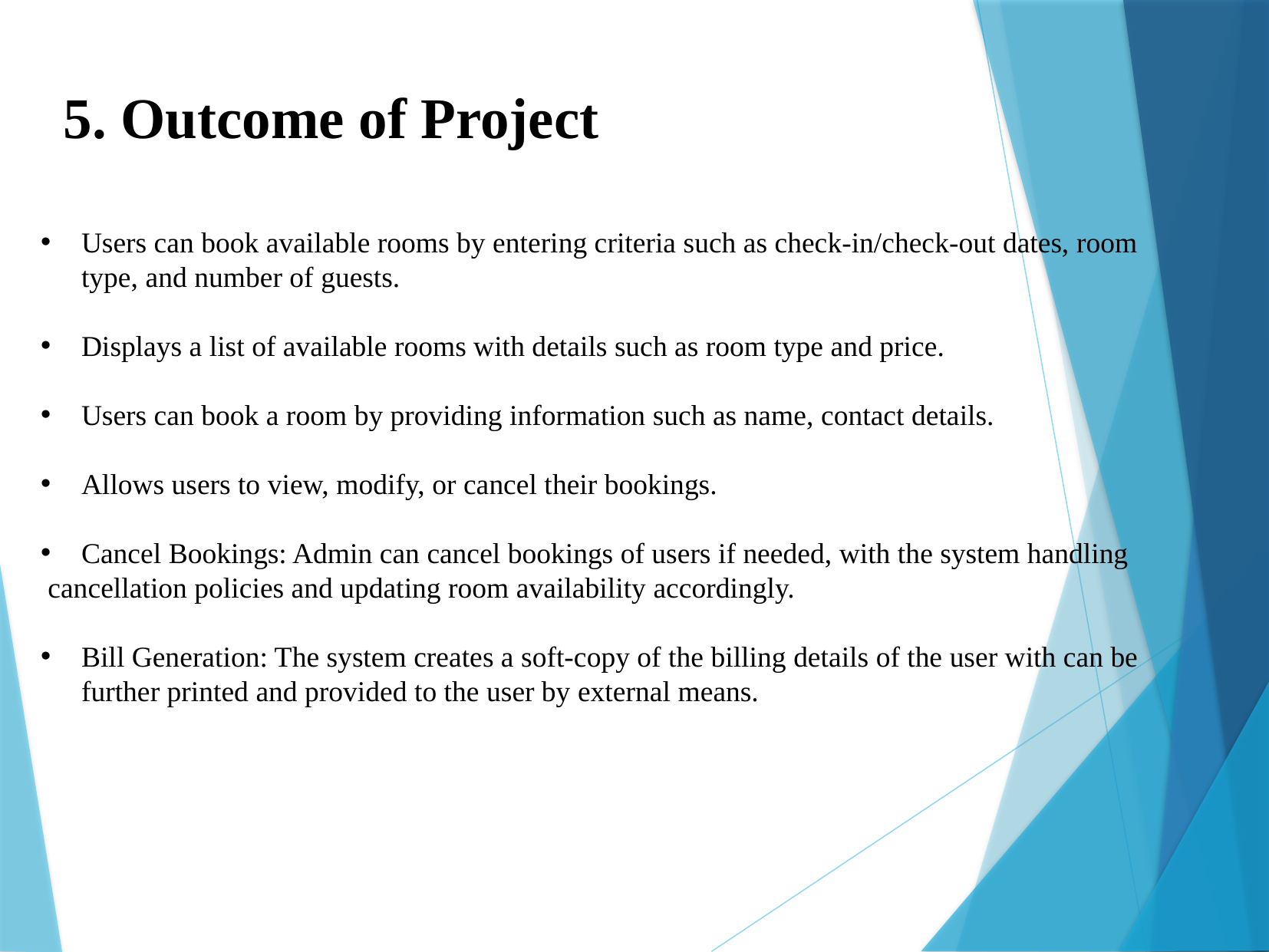

5. Outcome of Project

Users can book available rooms by entering criteria such as check-in/check-out dates, room type, and number of guests.

Displays a list of available rooms with details such as room type and price.

Users can book a room by providing information such as name, contact details.

Allows users to view, modify, or cancel their bookings.

Cancel Bookings: Admin can cancel bookings of users if needed, with the system handling
 cancellation policies and updating room availability accordingly.

Bill Generation: The system creates a soft-copy of the billing details of the user with can be further printed and provided to the user by external means.